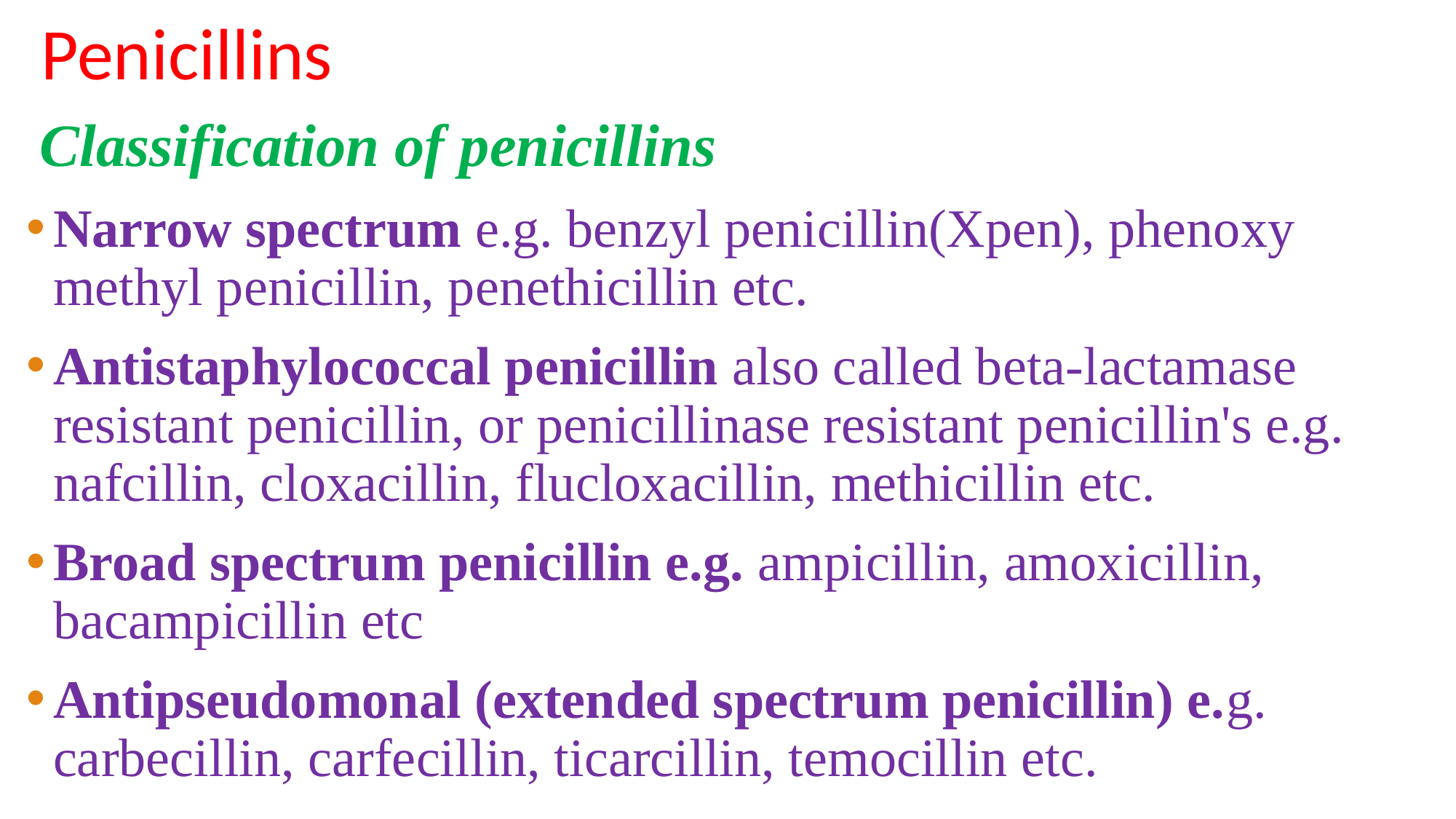

# Penicillins
Classification of penicillins
Narrow spectrum e.g. benzyl penicillin(Xpen), phenoxy methyl penicillin, penethicillin etc.
Antistaphylococcal penicillin also called beta-lactamase resistant penicillin, or penicillinase resistant penicillin's e.g. nafcillin, cloxacillin, flucloxacillin, methicillin etc.
Broad spectrum penicillin e.g. ampicillin, amoxicillin, bacampicillin etc
Antipseudomonal (extended spectrum penicillin) e.g. carbecillin, carfecillin, ticarcillin, temocillin etc.